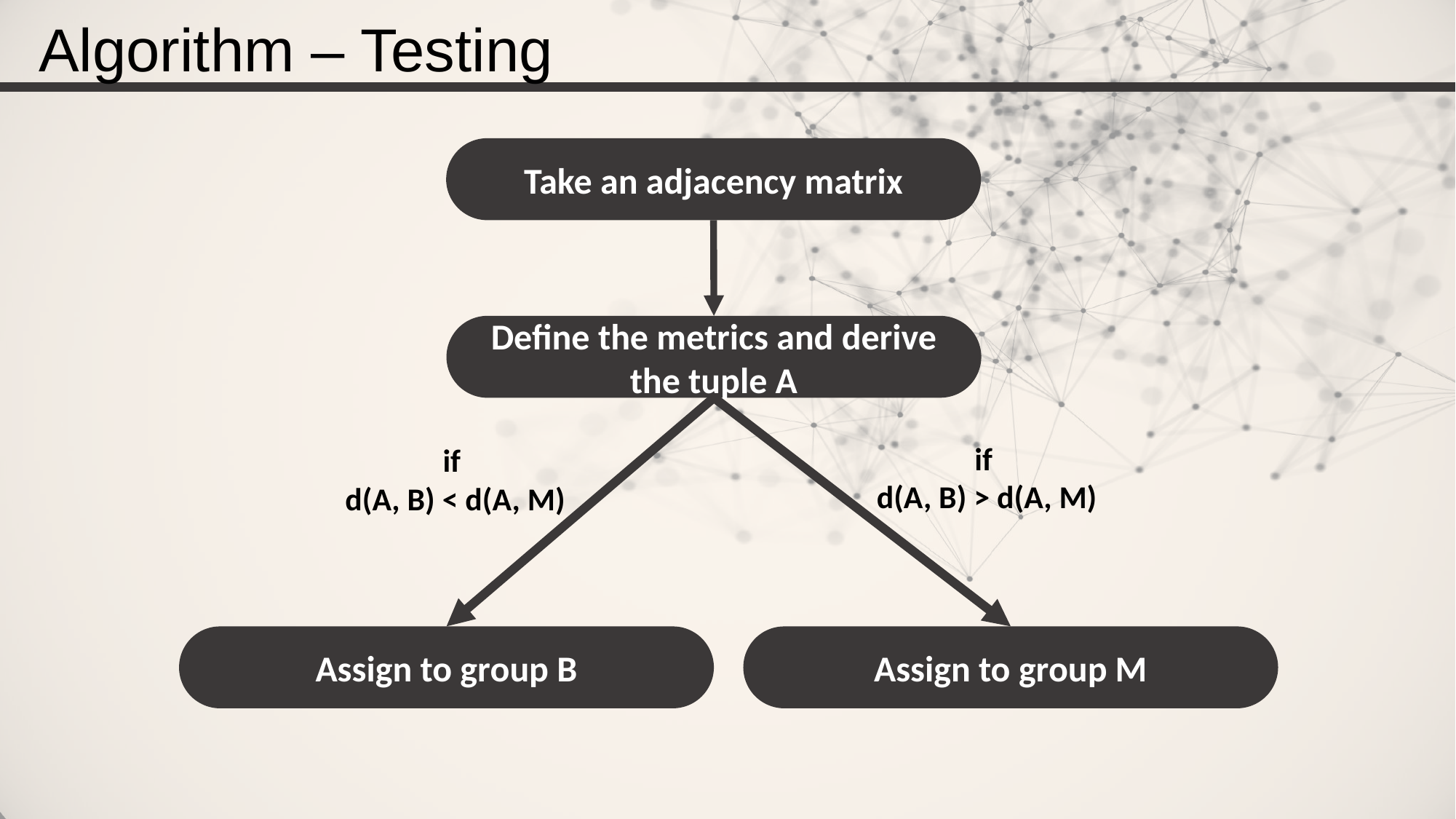

Algorithm – Testing

Take an adjacency matrix
Define the metrics and derive the tuple A
Assign to group B
Assign to group M
if
 d(A, B) > d(A, M)
if
 d(A, B) < d(A, M)